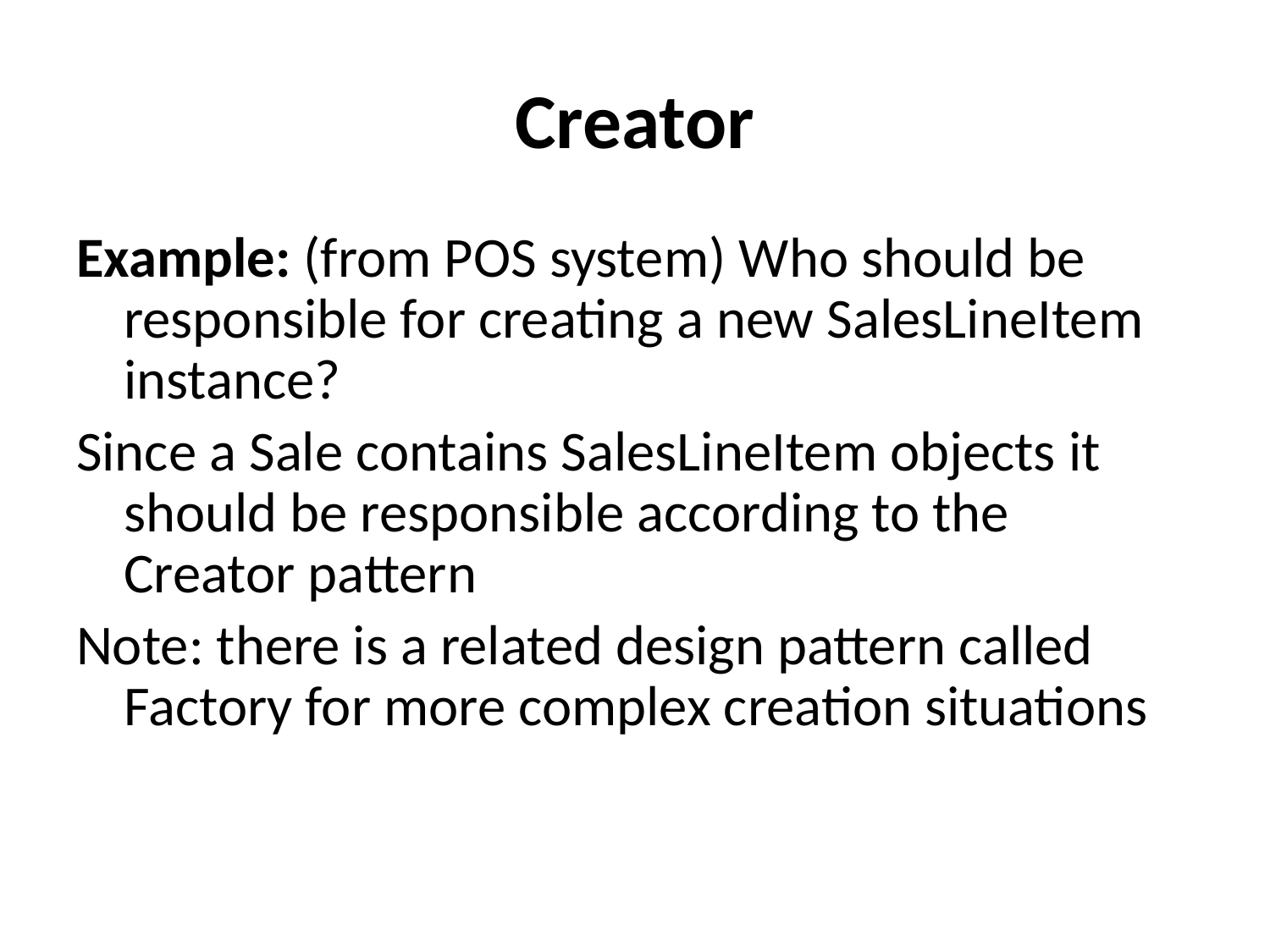

# Creator
Example: (from POS system) Who should be responsible for creating a new SalesLineItem instance?
Since a Sale contains SalesLineItem objects it should be responsible according to the Creator pattern
Note: there is a related design pattern called Factory for more complex creation situations